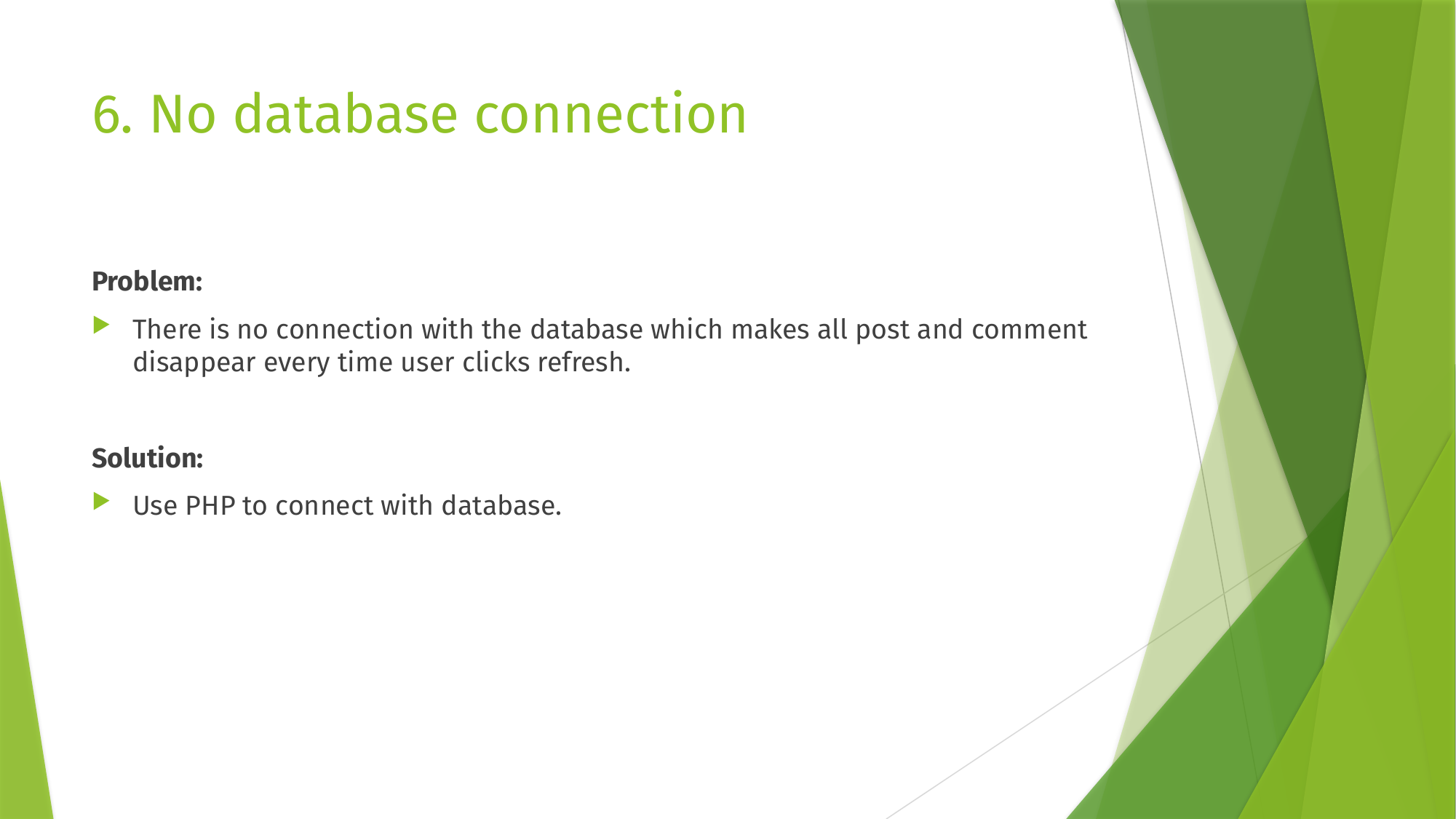

# 6. No database connection
Problem:
There is no connection with the database which makes all post and comment disappear every time user clicks refresh.

Solution:
Use PHP to connect with database.